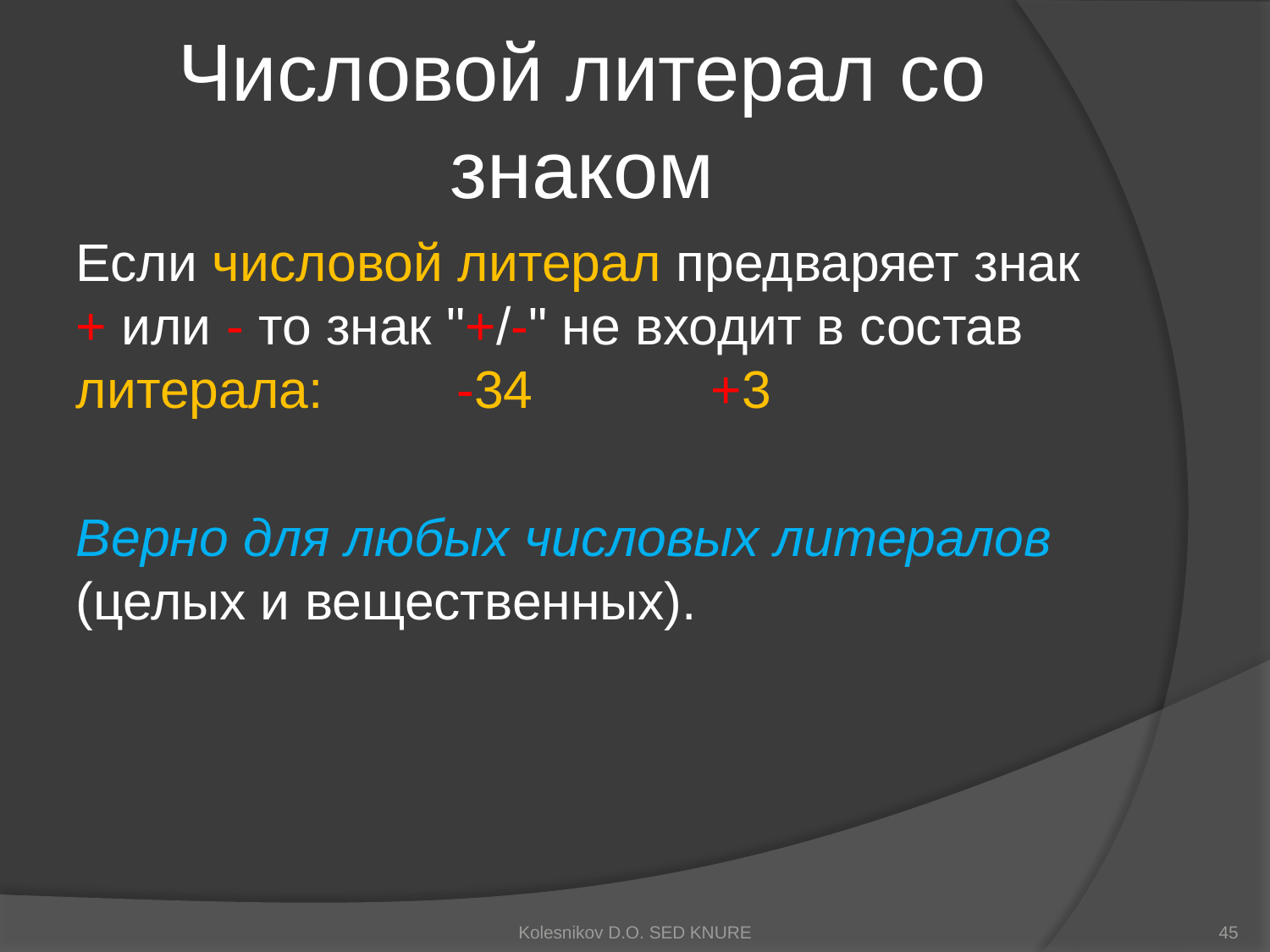

# Числовой литерал со знаком
Если числовой литерал предваряет знак + или - то знак "+/-" не входит в состав литерала:		-34		+3

Верно для любых числовых литералов (целых и вещественных).
Kolesnikov D.O. SED KNURE
45